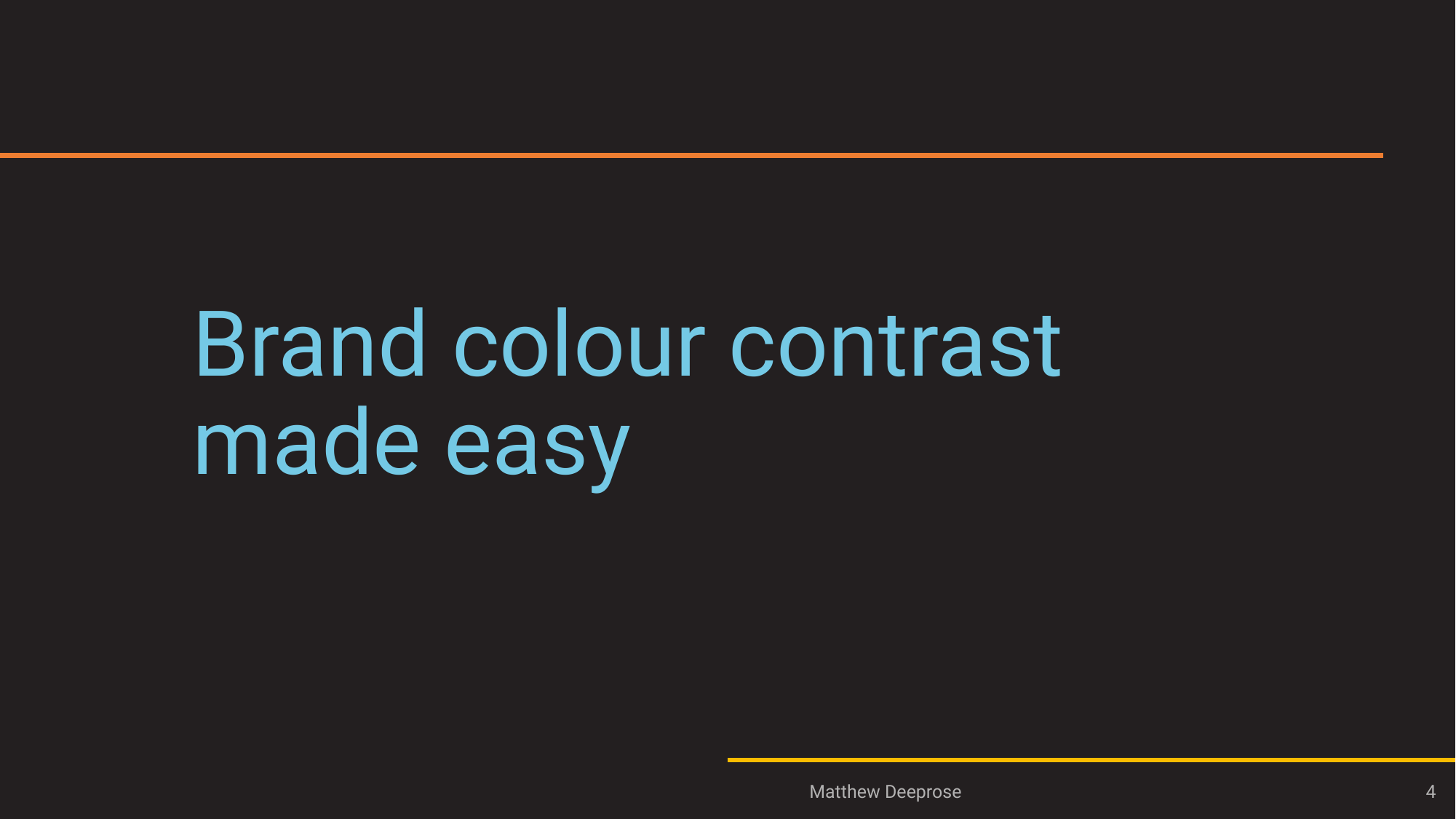

# Brand colour contrast made easy
4
Matthew Deeprose